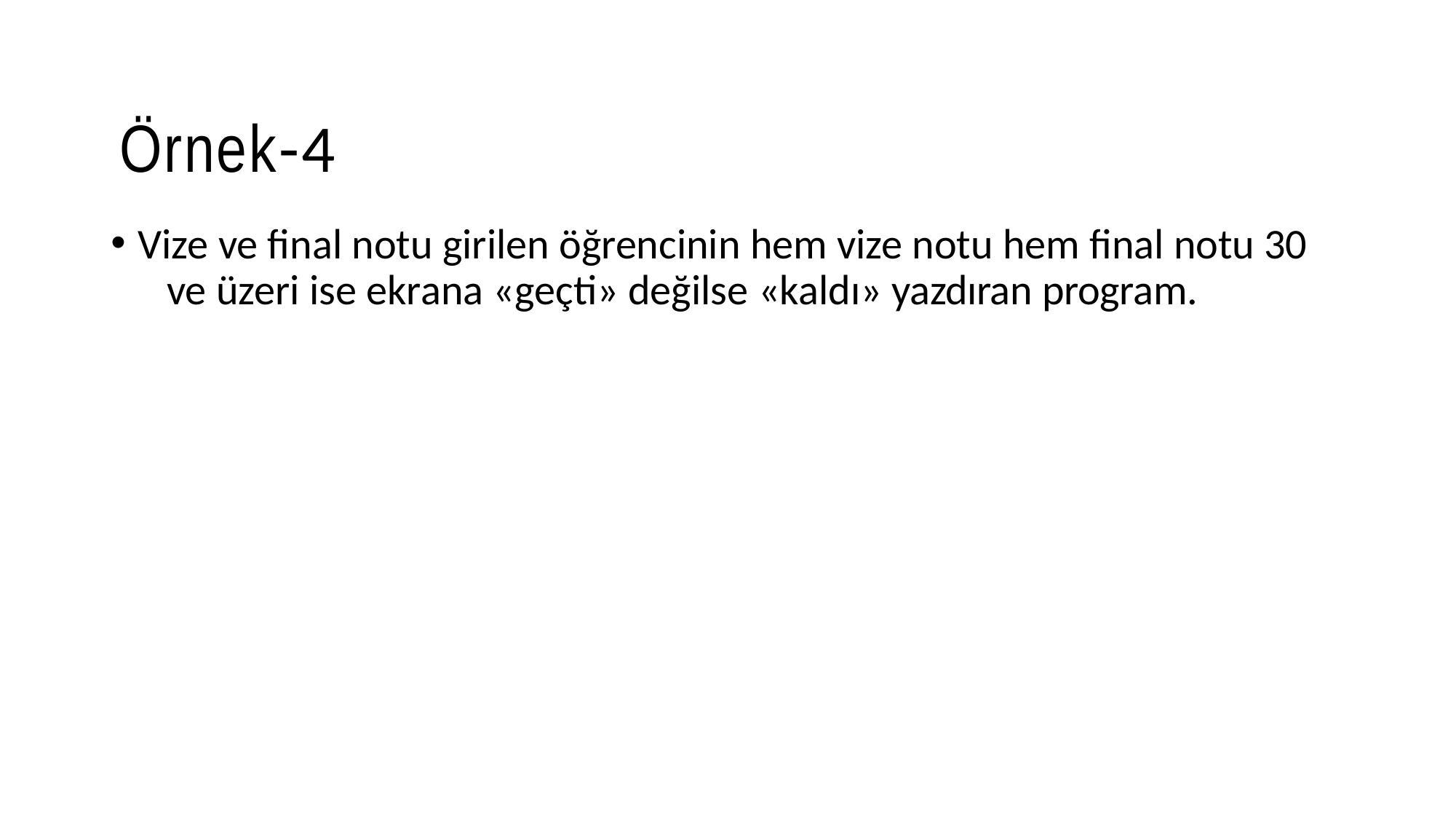

# Örnek-4
Vize ve final notu girilen öğrencinin hem vize notu hem final notu 30 	ve üzeri ise ekrana «geçti» değilse «kaldı» yazdıran program.